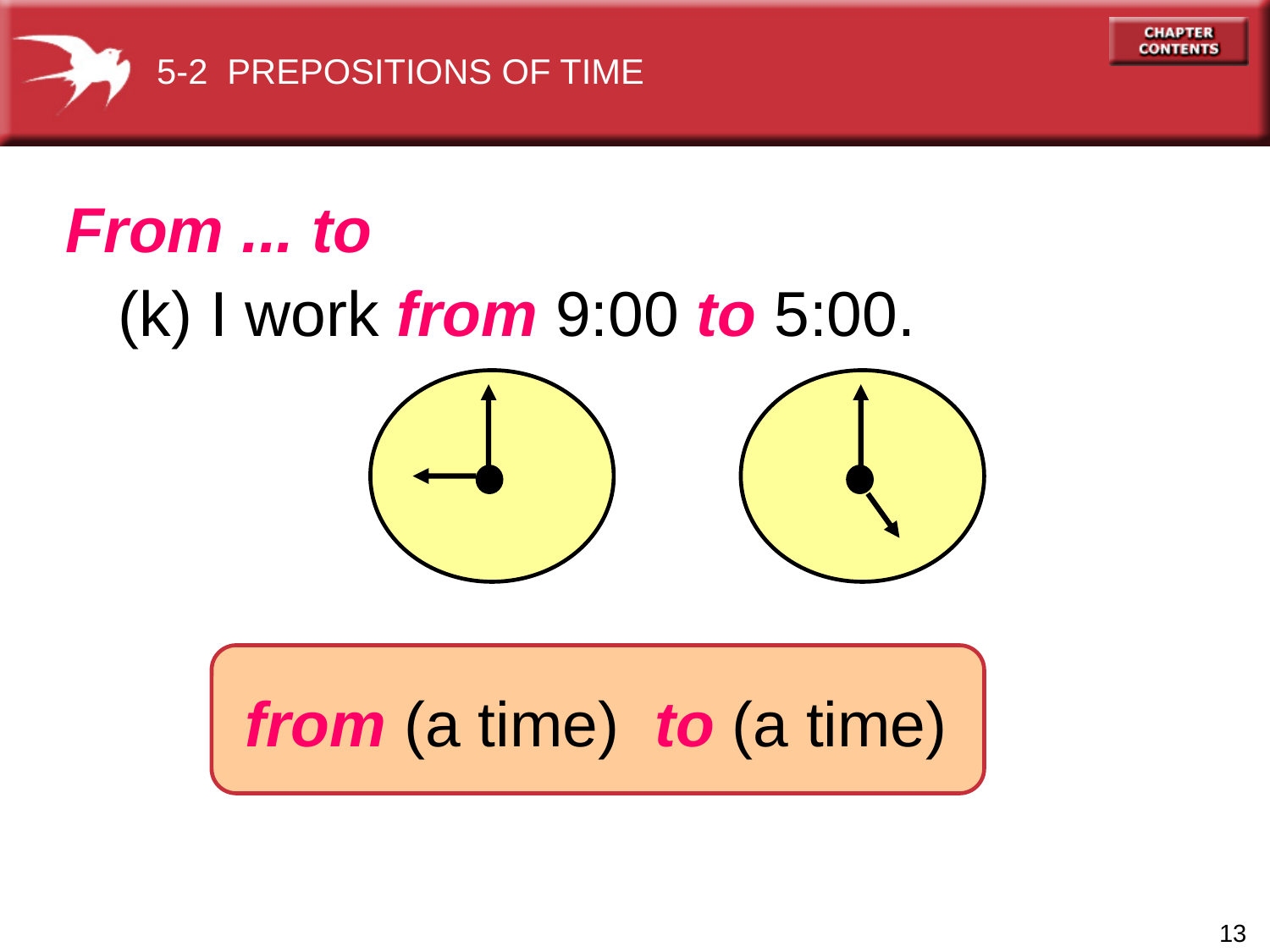

5-2  PREPOSITIONS OF TIME
From ... to

(k) I work from 9:00 to 5:00.

from (a time)  to (a time)
13